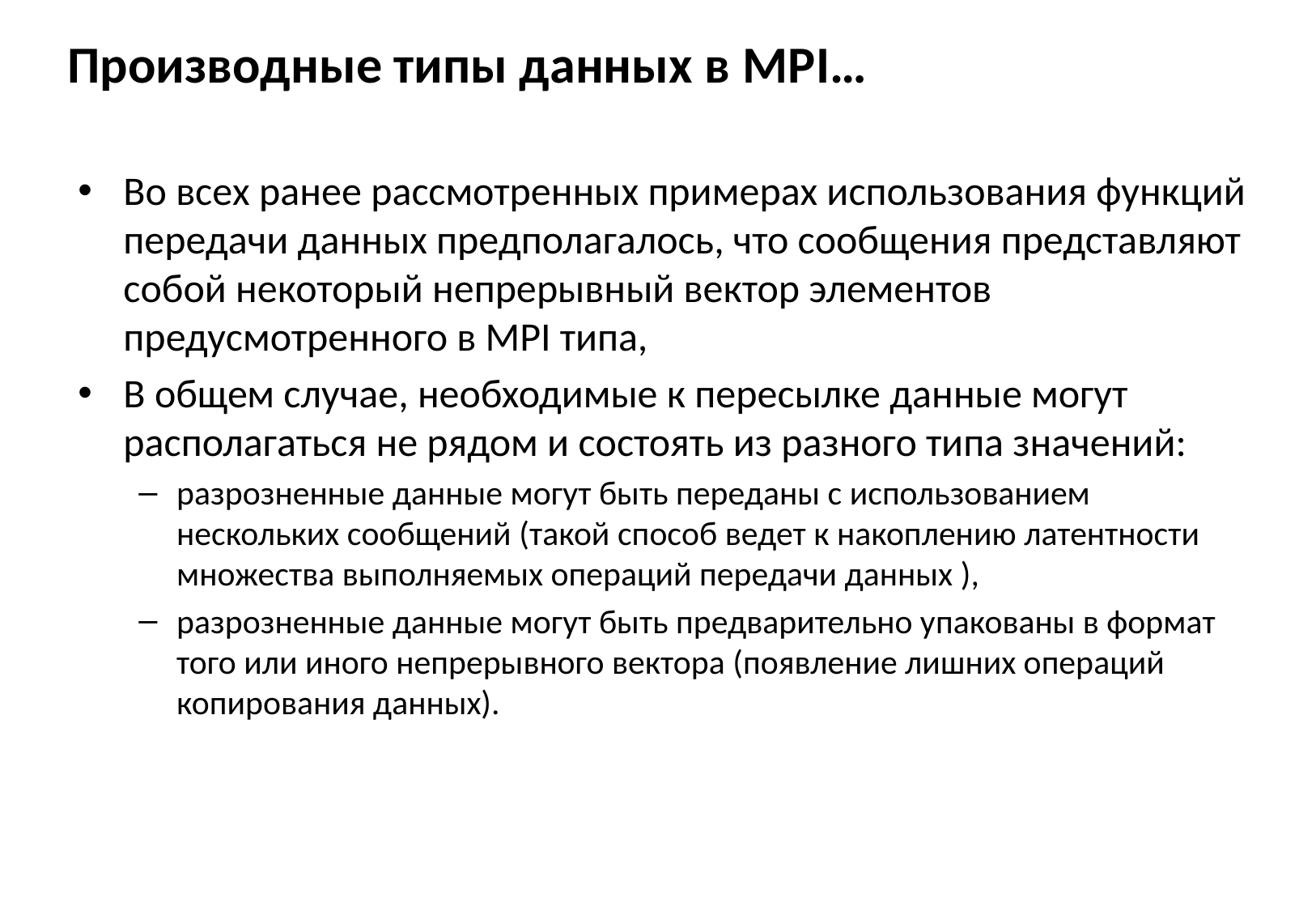

# Производные типы данных в MPI…
Во всех ранее рассмотренных примерах использования функций передачи данных предполагалось, что сообщения представляют собой некоторый непрерывный вектор элементов предусмотренного в MPI типа,
B общем случае, необходимые к пересылке данные могут располагаться не рядом и состоять из разного типа значений:
разрозненные данные могут быть переданы с использованием нескольких сообщений (такой способ ведет к накоплению латентности множества выполняемых операций передачи данных ),
разрозненные данные могут быть предварительно упакованы в формат того или иного непрерывного вектора (появление лишних операций копирования данных).